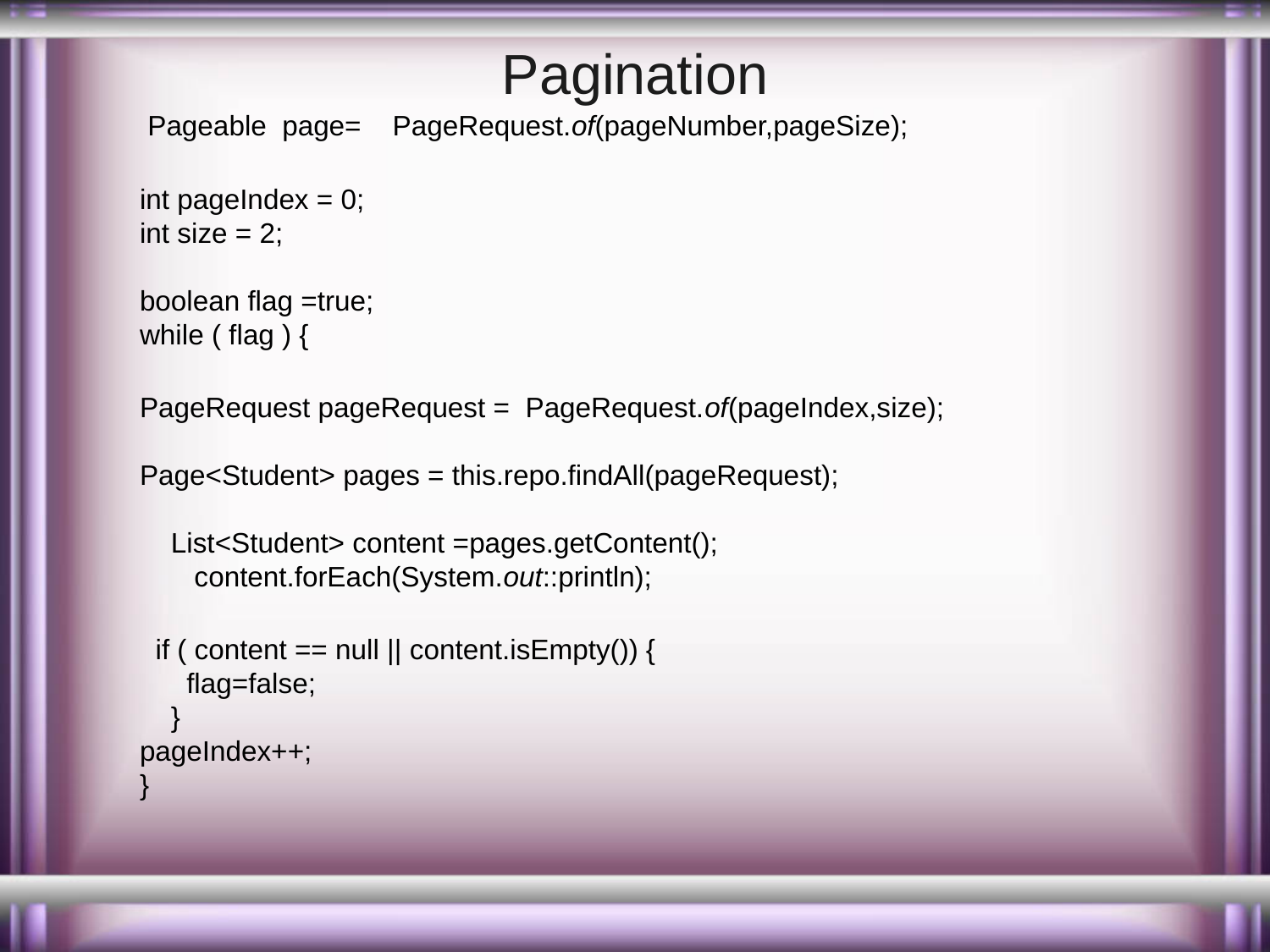

# Pagination
 Pageable  page=    PageRequest.of(pageNumber,pageSize);
int pageIndex = 0;
int size = 2;
boolean flag =true;
while ( flag ) {
PageRequest pageRequest =  PageRequest.of(pageIndex,size);
Page<Student> pages = this.repo.findAll(pageRequest);
    List<Student> content =pages.getContent();
       content.forEach(System.out::println);
  if ( content == null || content.isEmpty()) {
      flag=false;
    }
pageIndex++;
}